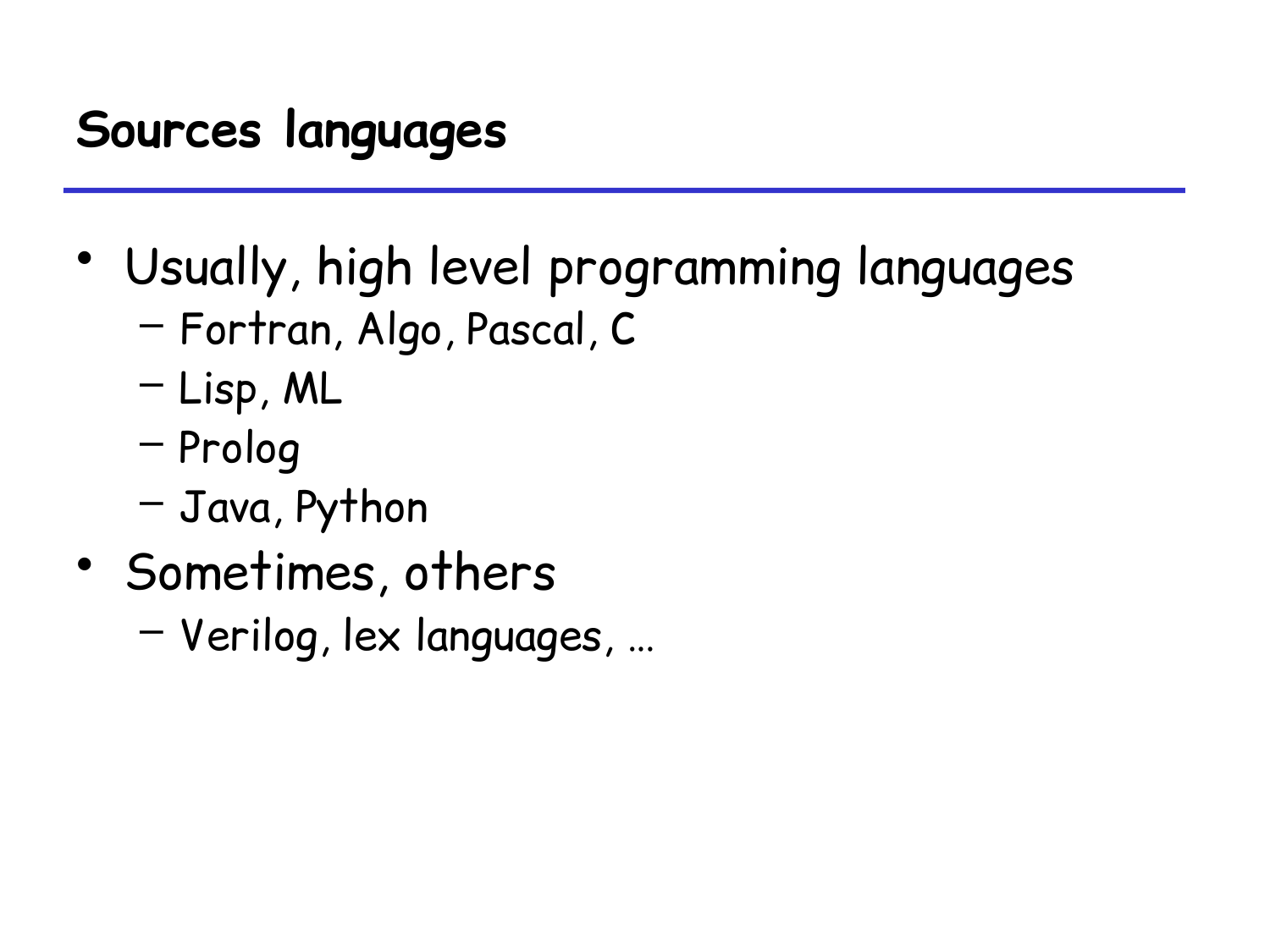

# Sources languages
Usually, high level programming languages
Fortran, Algo, Pascal, C
Lisp, ML
Prolog
Java, Python
Sometimes, others
Verilog, lex languages, …

6